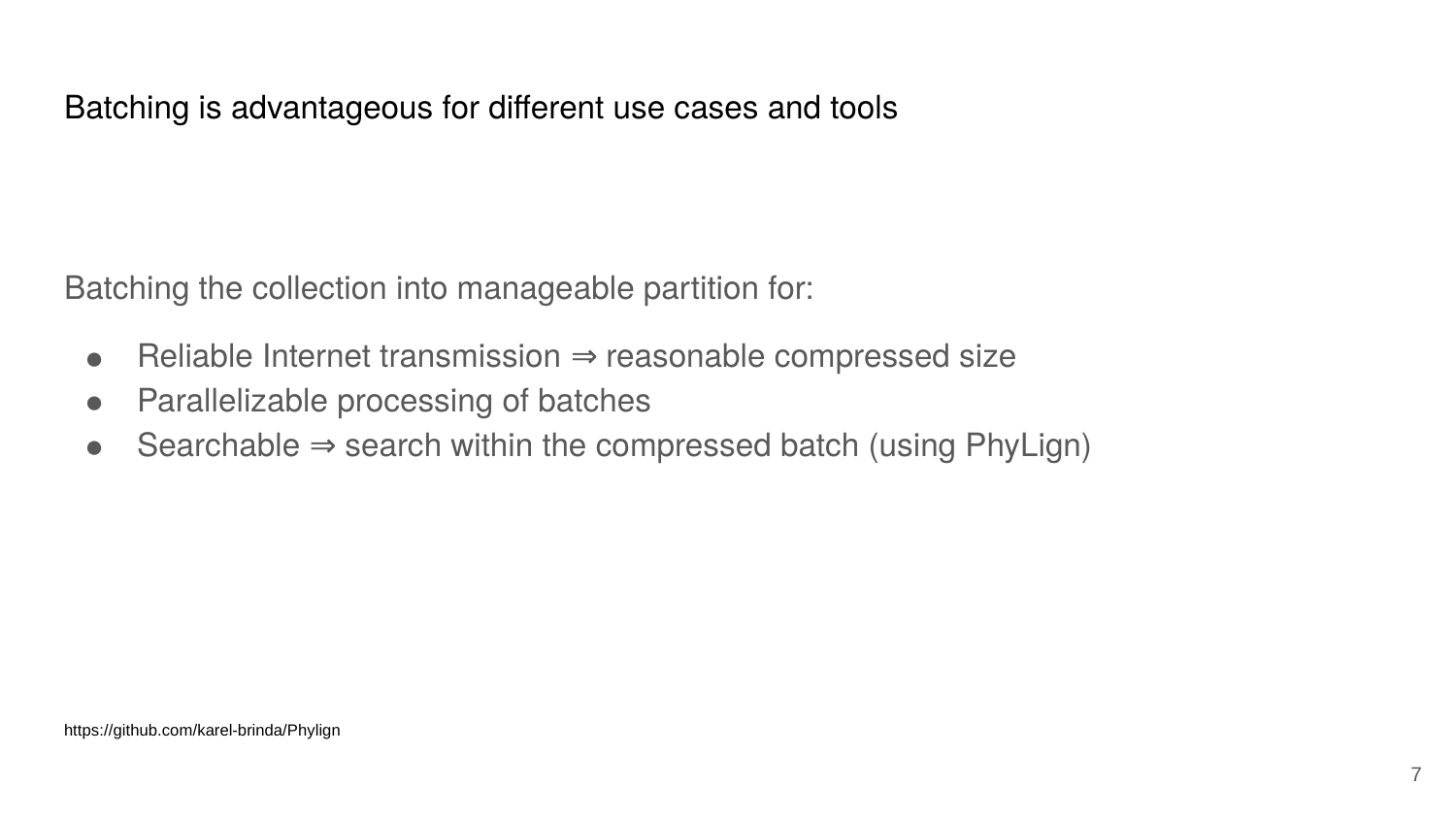

# Batching is advantageous for different use cases and tools

Batching the collection into manageable partition for:
Reliable Internet transmission ⇒ reasonable compressed size
Parallelizable processing of batches
Searchable ⇒ search within the compressed batch (using PhyLign)
https://github.com/karel-brinda/Phylign
7